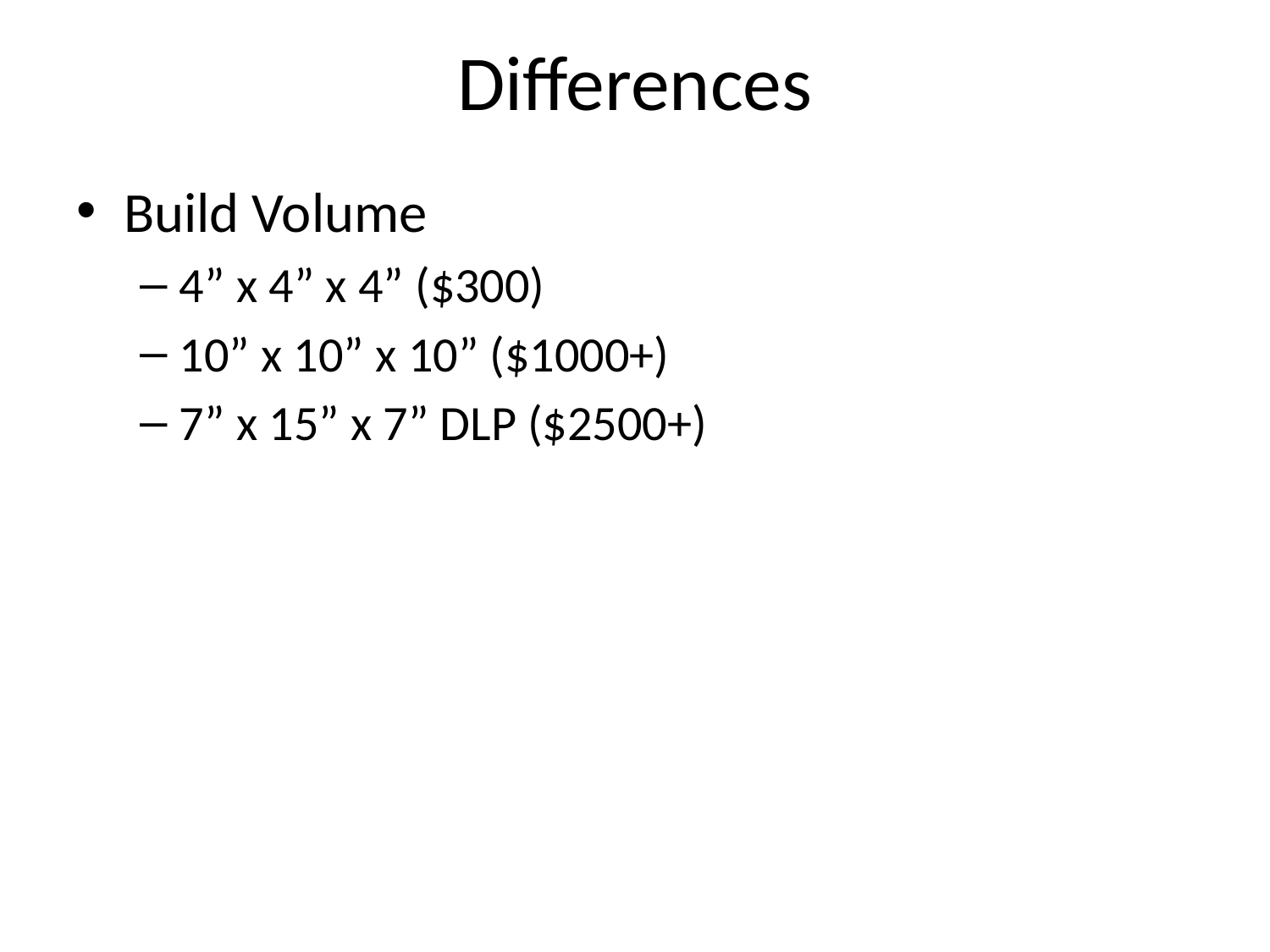

# Differences
Build Volume
4” x 4” x 4” ($300)
10” x 10” x 10” ($1000+)
7” x 15” x 7” DLP ($2500+)